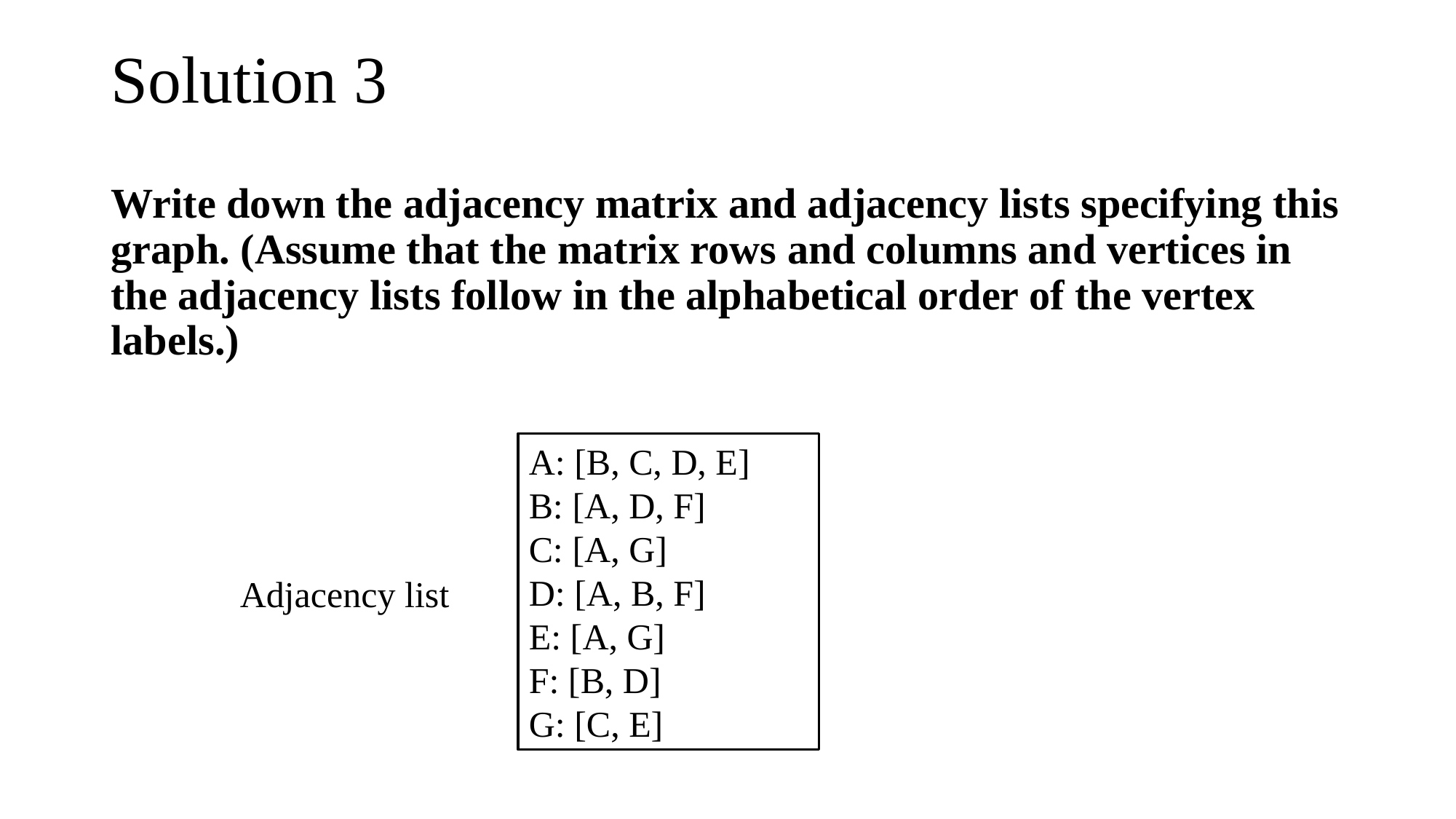

# Solution 3
Write down the adjacency matrix and adjacency lists specifying this graph. (Assume that the matrix rows and columns and vertices in the adjacency lists follow in the alphabetical order of the vertex labels.)

A: [B, C, D, E]
B: [A, D, F]
C: [A, G]
D: [A, B, F]
E: [A, G]
F: [B, D]
G: [C, E]
Adjacency list